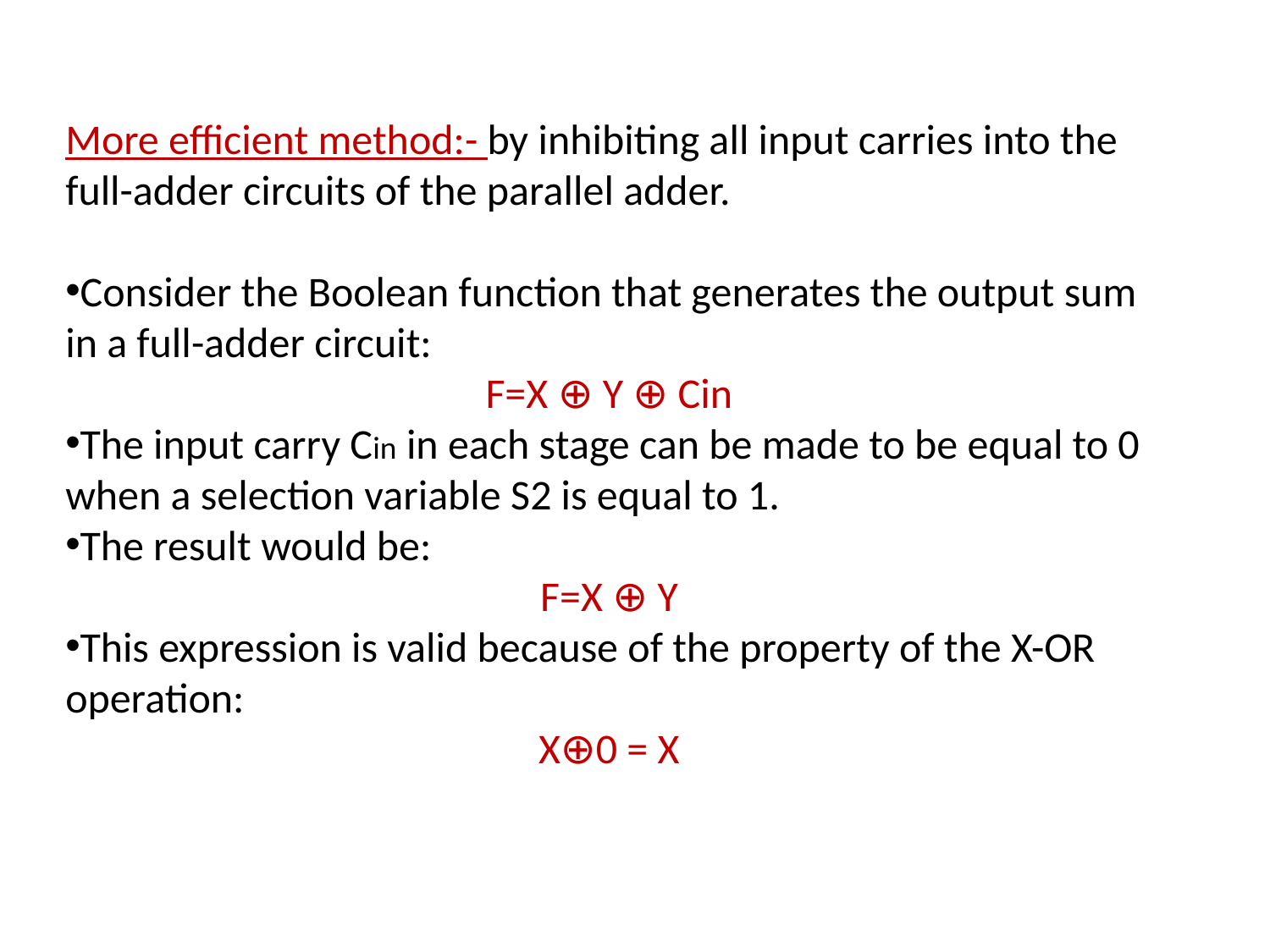

More efficient method:- by inhibiting all input carries into the full-adder circuits of the parallel adder.

Consider the Boolean function that generates the output sum in a full-adder circuit:
F=X ⊕ Y ⊕ Cin
The input carry Cin in each stage can be made to be equal to 0 when a selection variable S2 is equal to 1.
The result would be:
F=X ⊕ Y
This expression is valid because of the property of the X-OR operation:
X⊕0 = X